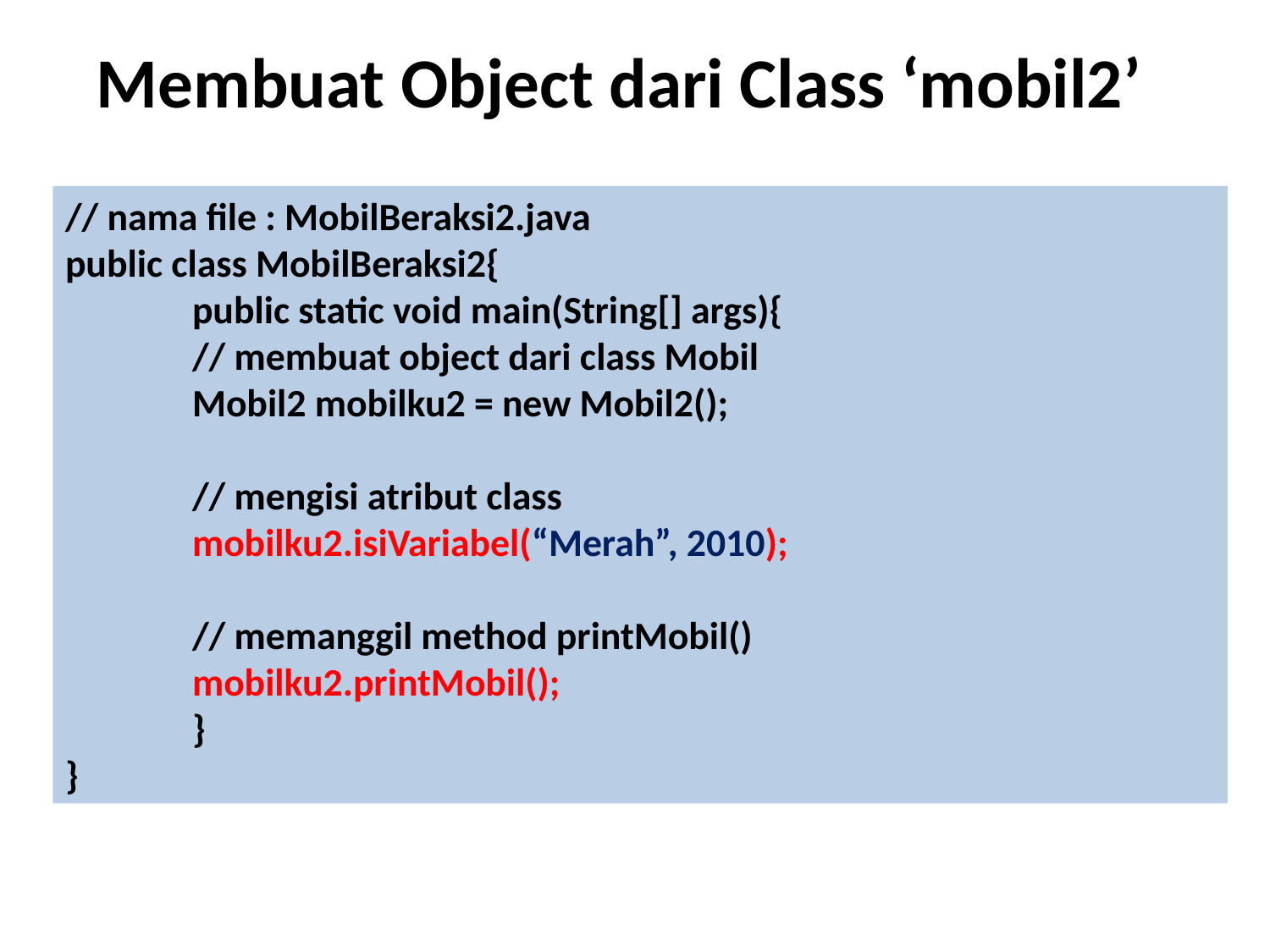

Membuat Object dari Class ‘mobil2’
// nama file : MobilBeraksi2.java
public class MobilBeraksi2{
	public static void main(String[] args){
	// membuat object dari class Mobil
	Mobil2 mobilku2 = new Mobil2();

	// mengisi atribut class
	mobilku2.isiVariabel(“Merah”, 2010);

	// memanggil method printMobil()
	mobilku2.printMobil();
	}
}